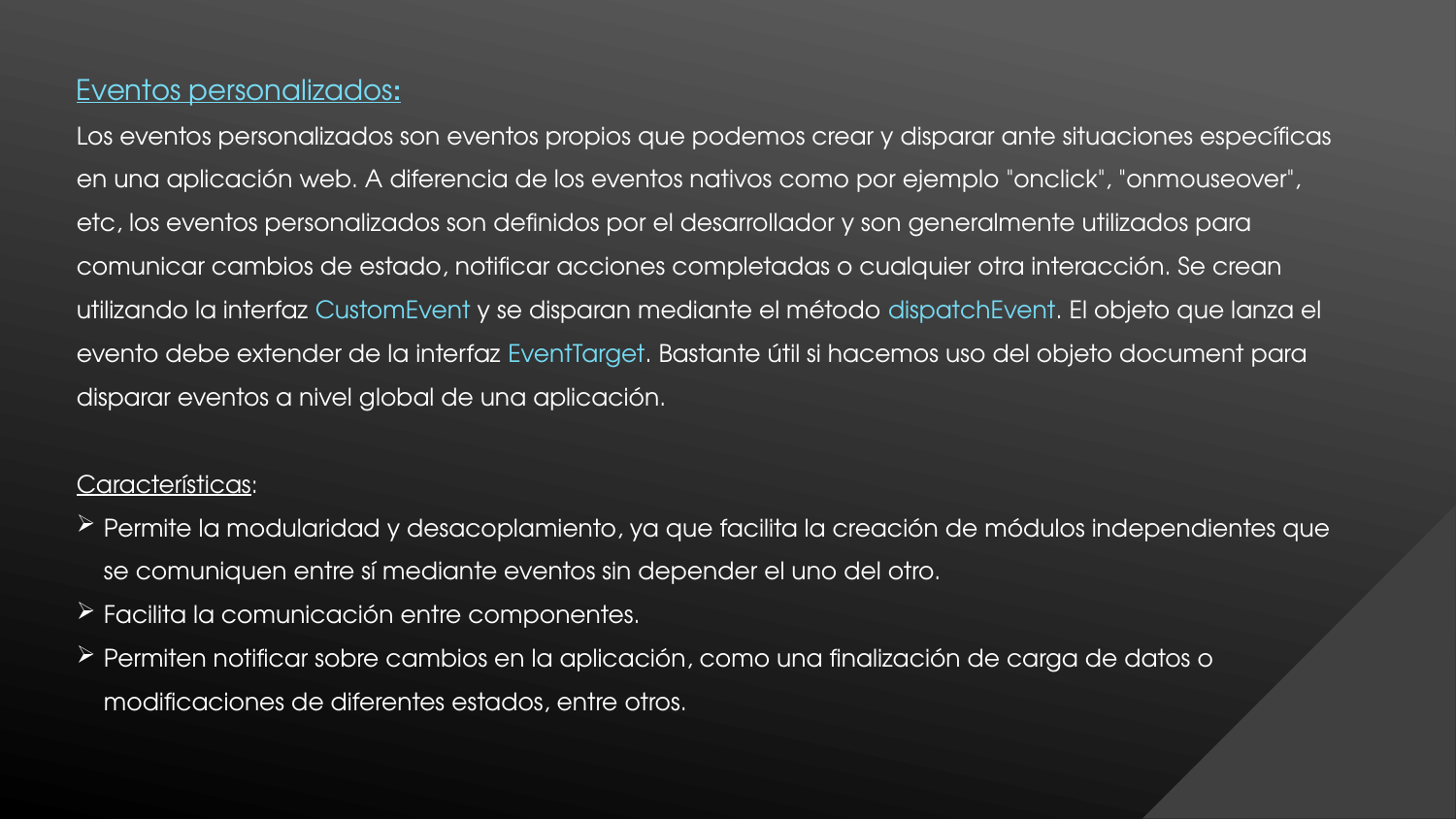

Eventos personalizados:
Los eventos personalizados son eventos propios que podemos crear y disparar ante situaciones específicas en una aplicación web. A diferencia de los eventos nativos como por ejemplo "onclick", "onmouseover", etc, los eventos personalizados son definidos por el desarrollador y son generalmente utilizados para comunicar cambios de estado, notificar acciones completadas o cualquier otra interacción. Se crean utilizando la interfaz CustomEvent y se disparan mediante el método dispatchEvent. El objeto que lanza el evento debe extender de la interfaz EventTarget. Bastante útil si hacemos uso del objeto document para disparar eventos a nivel global de una aplicación.

Características:
Permite la modularidad y desacoplamiento, ya que facilita la creación de módulos independientes que se comuniquen entre sí mediante eventos sin depender el uno del otro.
Facilita la comunicación entre componentes.
Permiten notificar sobre cambios en la aplicación, como una finalización de carga de datos o modificaciones de diferentes estados, entre otros.